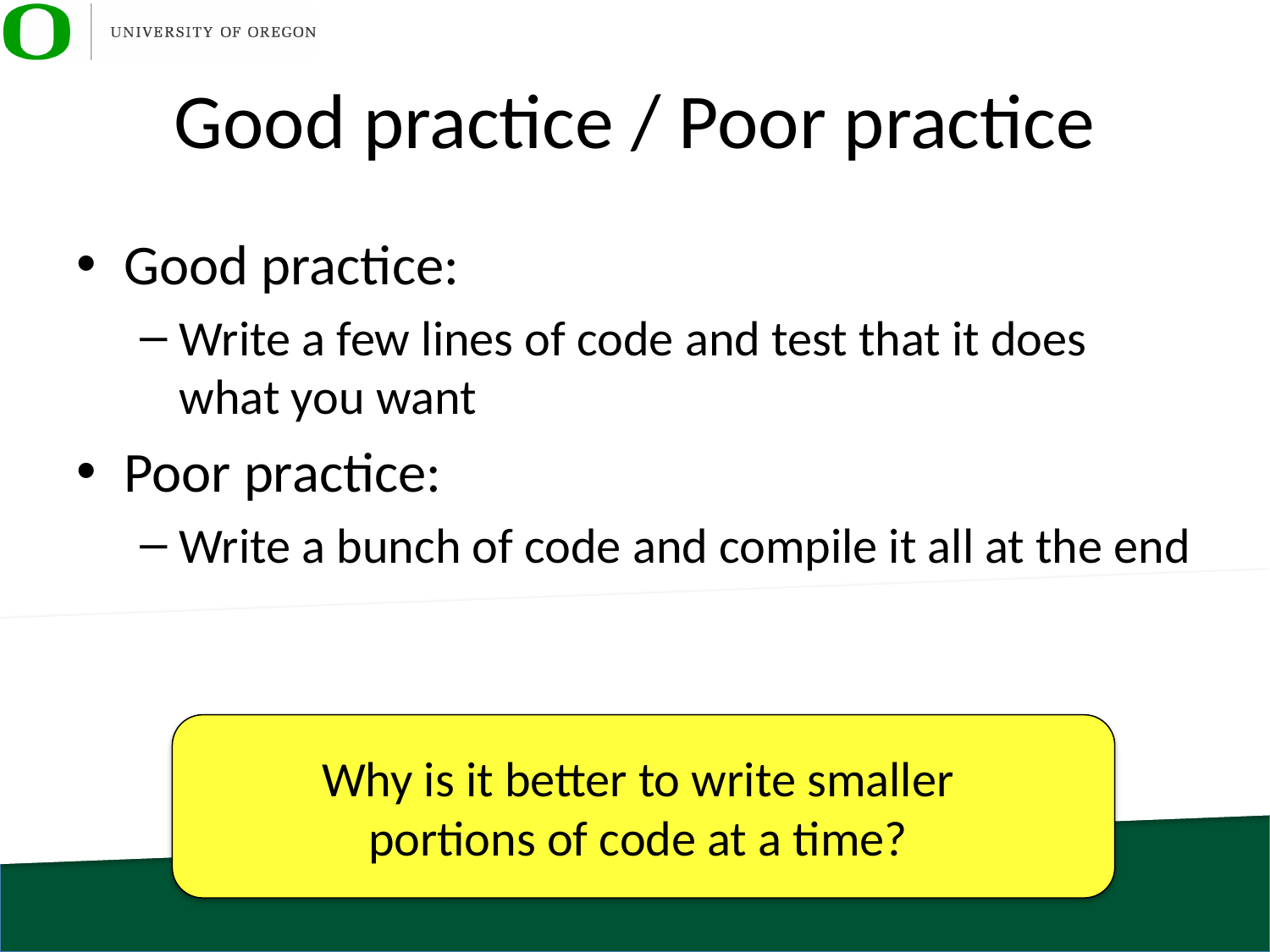

# Good practice / Poor practice
Good practice:
Write a few lines of code and test that it does what you want
Poor practice:
Write a bunch of code and compile it all at the end
Why is it better to write smaller
portions of code at a time?